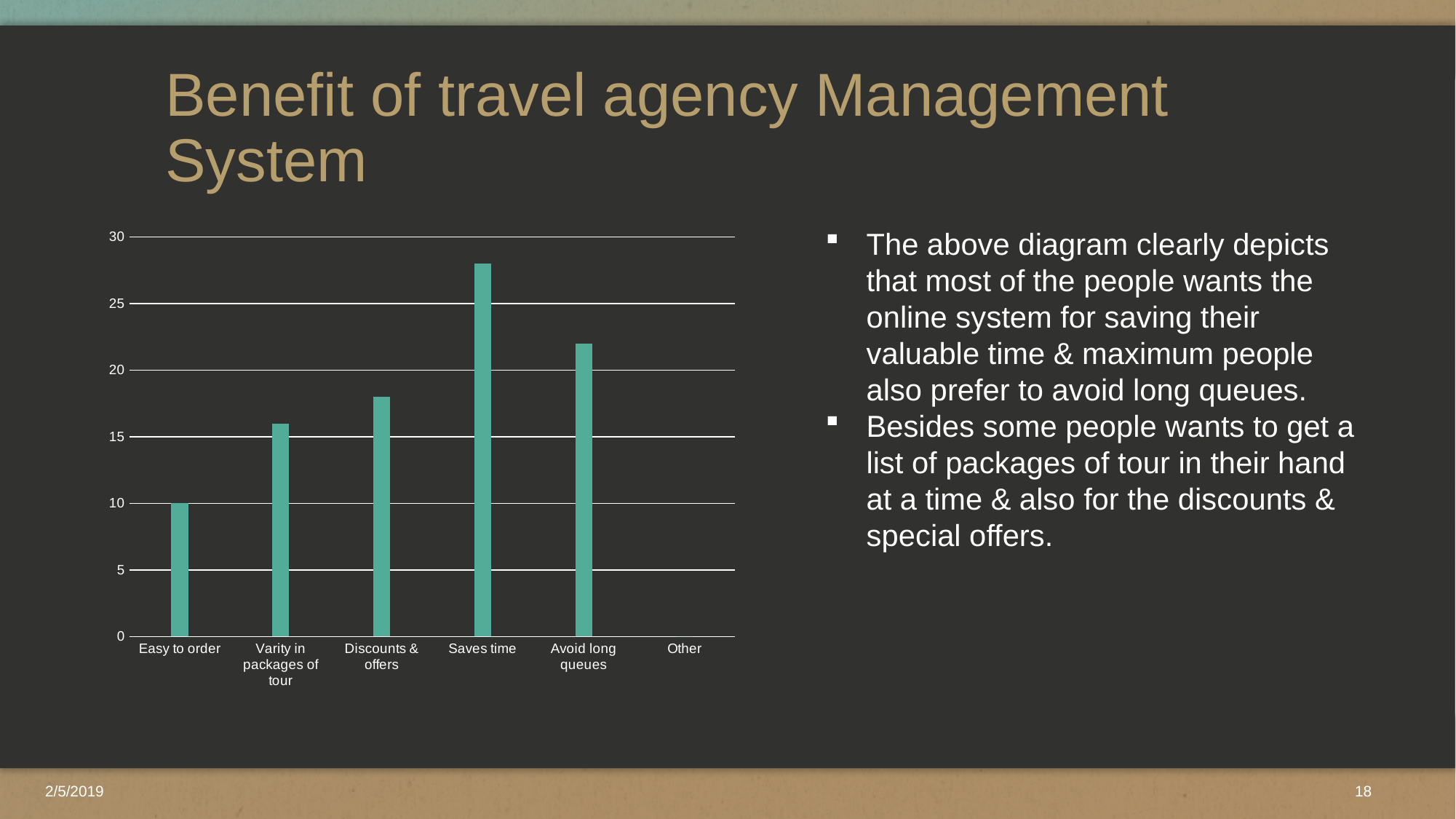

# Benefit of travel agency Management System

### Chart

| Category | Series 1 | Series 2 | Series 3 |
|---|---|---|---|
| Easy to order | 10.0 | None | None |
| Varity in packages of tour | 16.0 | None | None |
| Discounts & offers | 18.0 | None | None |
| Saves time | 28.0 | None | None |
| Avoid long queues | 22.0 | None | None |
| Other | 0.0 | None | None |
The above diagram clearly depicts that most of the people wants the online system for saving their valuable time & maximum people also prefer to avoid long queues.
Besides some people wants to get a list of packages of tour in their hand at a time & also for the discounts & special offers.
2/5/2019
18